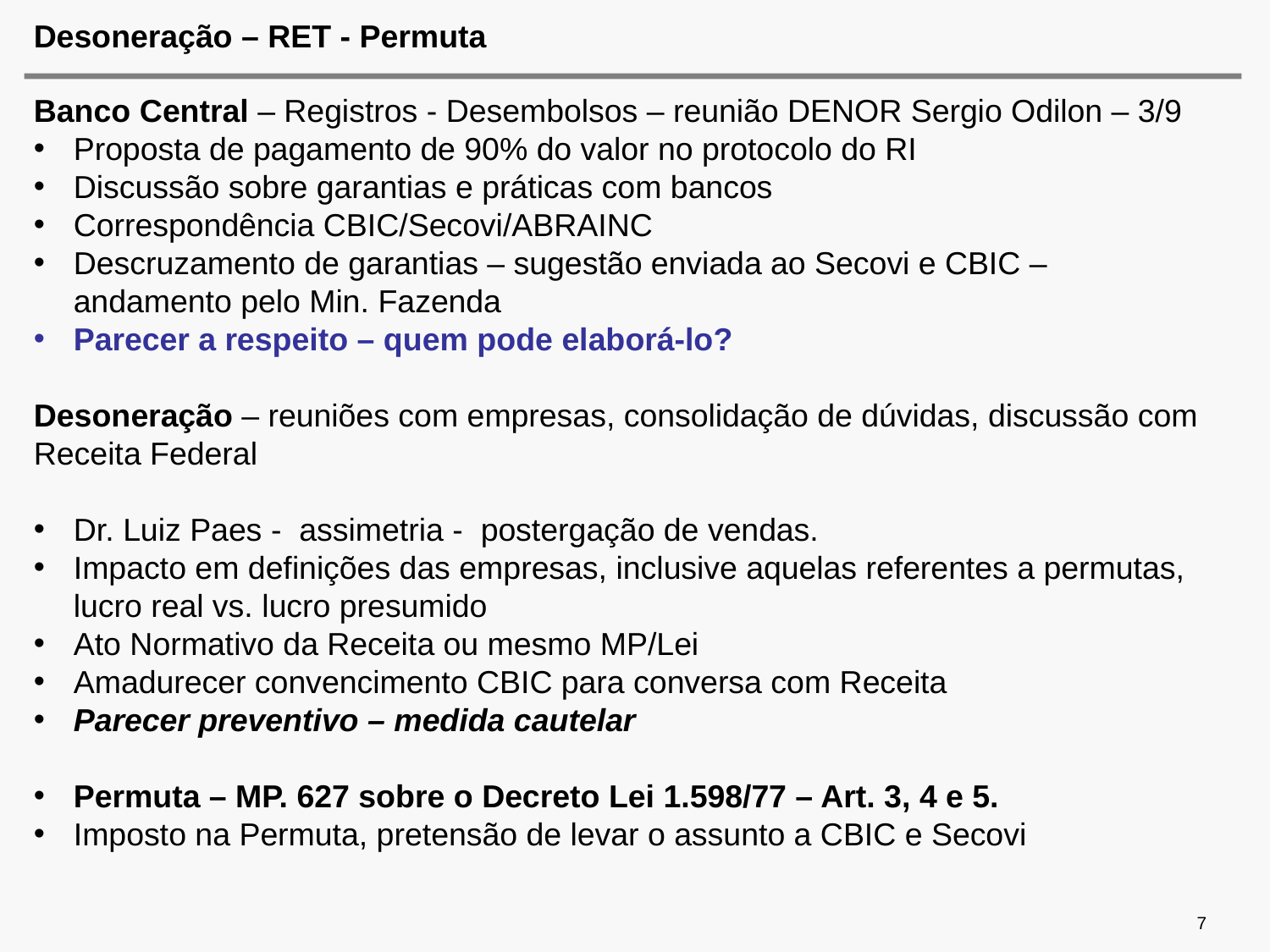

# Desoneração – RET - Permuta

Banco Central – Registros - Desembolsos – reunião DENOR Sergio Odilon – 3/9
Proposta de pagamento de 90% do valor no protocolo do RI
Discussão sobre garantias e práticas com bancos
Correspondência CBIC/Secovi/ABRAINC
Descruzamento de garantias – sugestão enviada ao Secovi e CBIC – andamento pelo Min. Fazenda
Parecer a respeito – quem pode elaborá-lo?

Desoneração – reuniões com empresas, consolidação de dúvidas, discussão com Receita Federal

Dr. Luiz Paes -  assimetria -  postergação de vendas.
Impacto em definições das empresas, inclusive aquelas referentes a permutas, lucro real vs. lucro presumido
Ato Normativo da Receita ou mesmo MP/Lei
Amadurecer convencimento CBIC para conversa com Receita
Parecer preventivo – medida cautelar

Permuta – MP. 627 sobre o Decreto Lei 1.598/77 – Art. 3, 4 e 5.
Imposto na Permuta, pretensão de levar o assunto a CBIC e Secovi

7